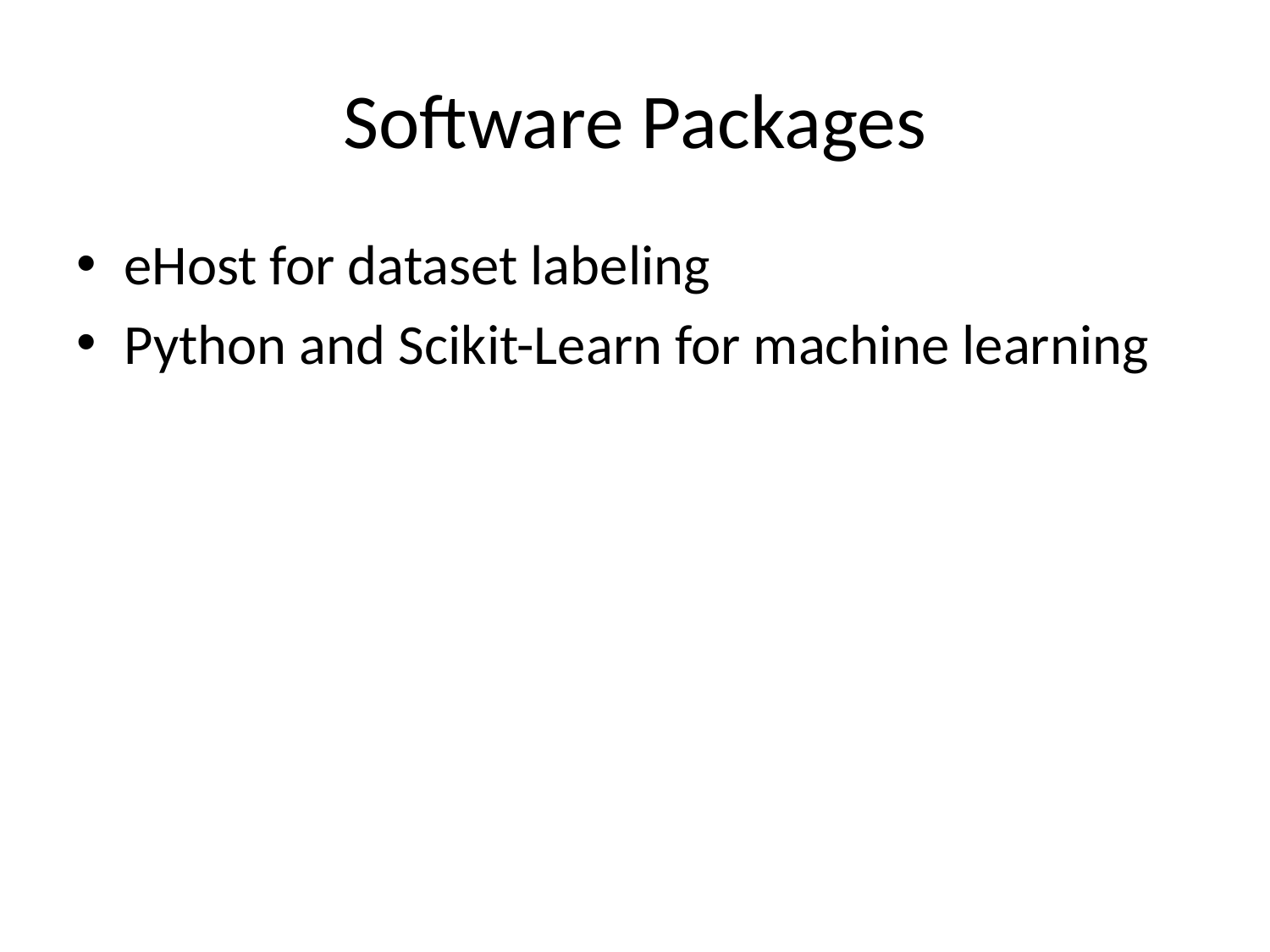

# Software Packages
eHost for dataset labeling
Python and Scikit-Learn for machine learning